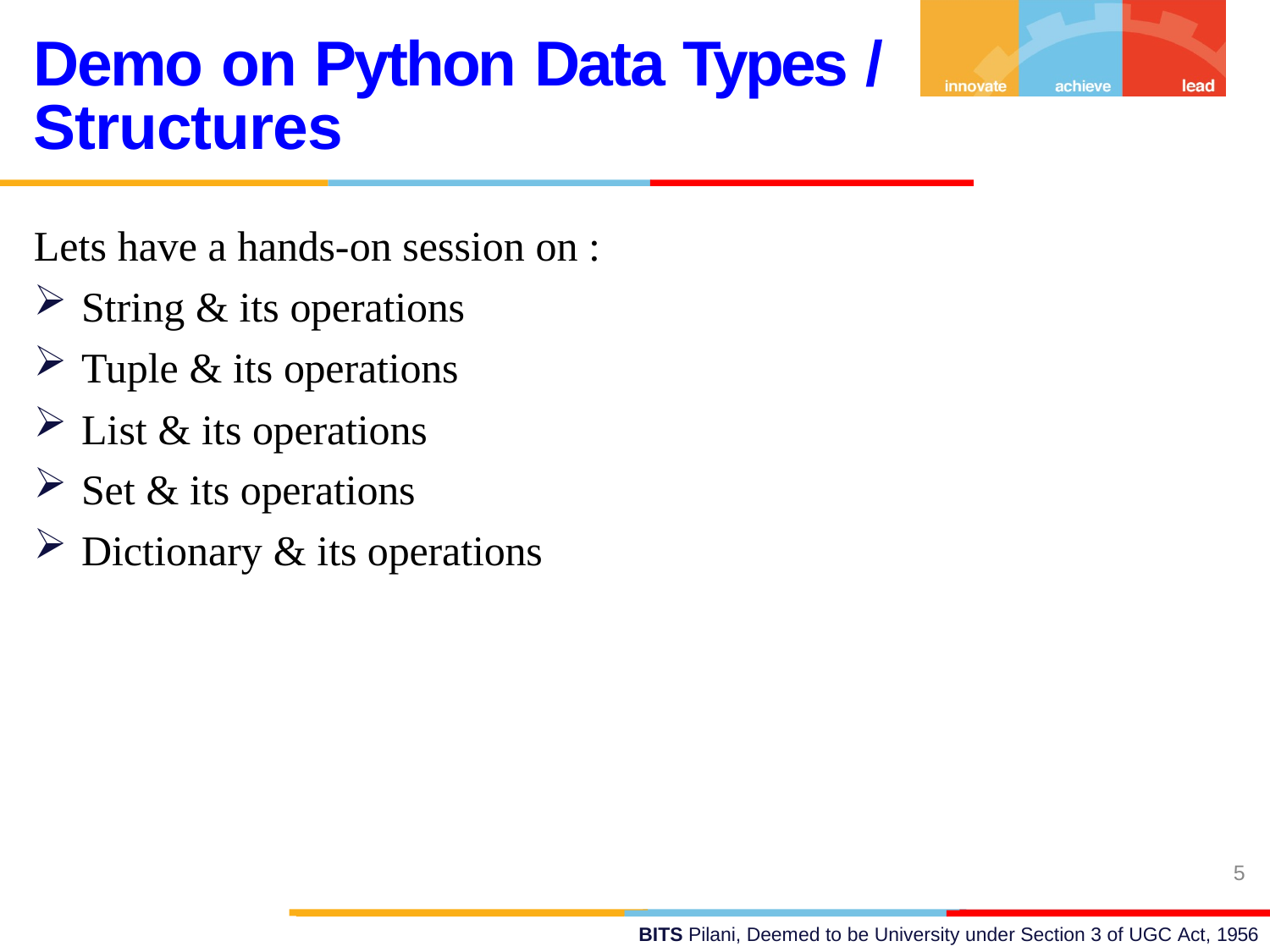

# Demo on Python Data Types / Structures
Lets have a hands-on session on :
String & its operations
Tuple & its operations
List & its operations
Set & its operations
Dictionary & its operations
5
BITS Pilani, Deemed to be University under Section 3 of UGC Act, 1956